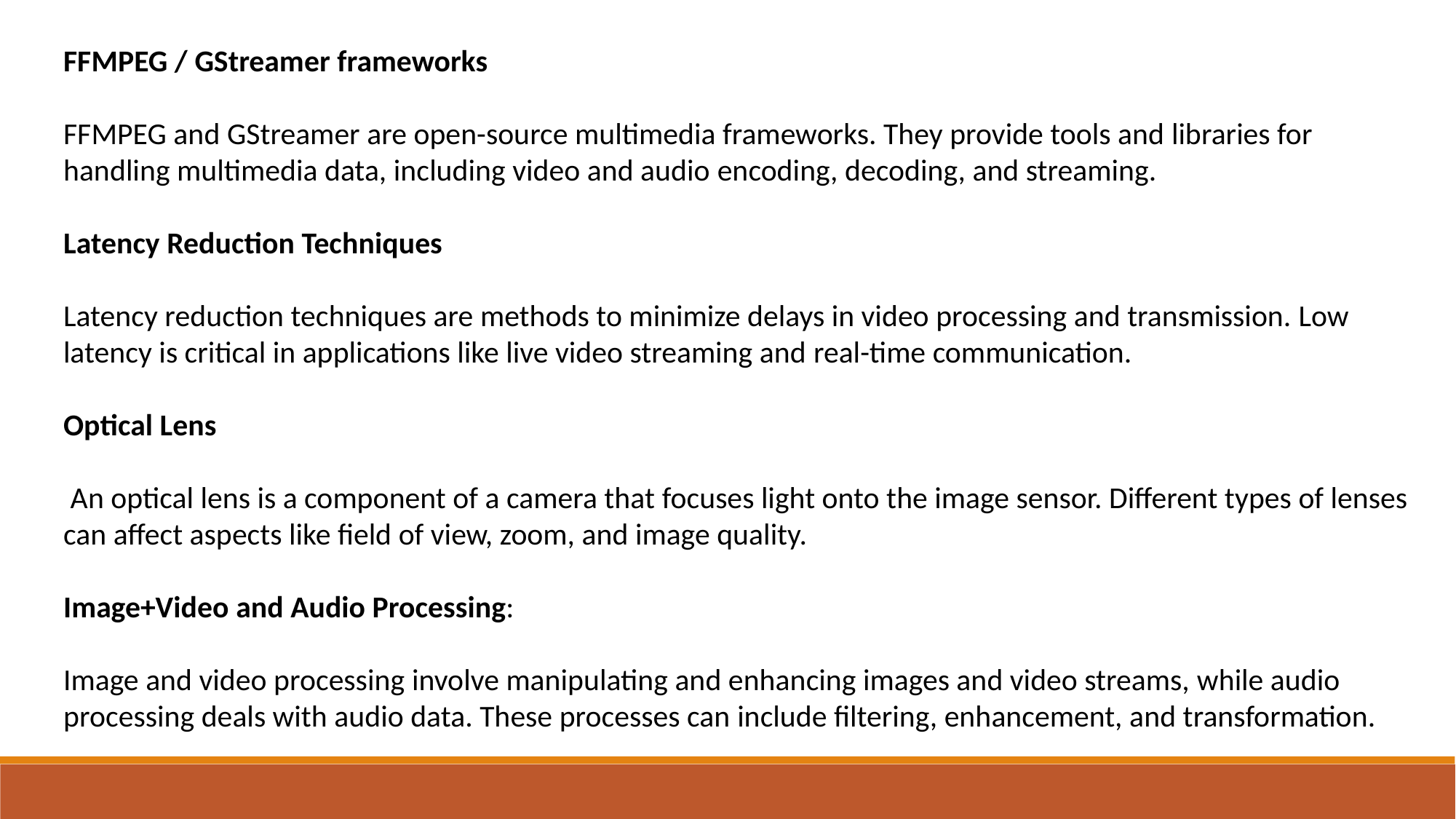

​
FFMPEG / GStreamer frameworks

FFMPEG and GStreamer are open-source multimedia frameworks. They provide tools and libraries for handling multimedia data, including video and audio encoding, decoding, and streaming.​

Latency Reduction Techniques

Latency reduction techniques are methods to minimize delays in video processing and transmission. Low latency is critical in applications like live video streaming and real-time communication.​

Optical Lens

 An optical lens is a component of a camera that focuses light onto the image sensor. Different types of lenses can affect aspects like field of view, zoom, and image quality.​

Image+Video and Audio Processing:

Image and video processing involve manipulating and enhancing images and video streams, while audio processing deals with audio data. These processes can include filtering, enhancement, and transformation.​
​
​
​